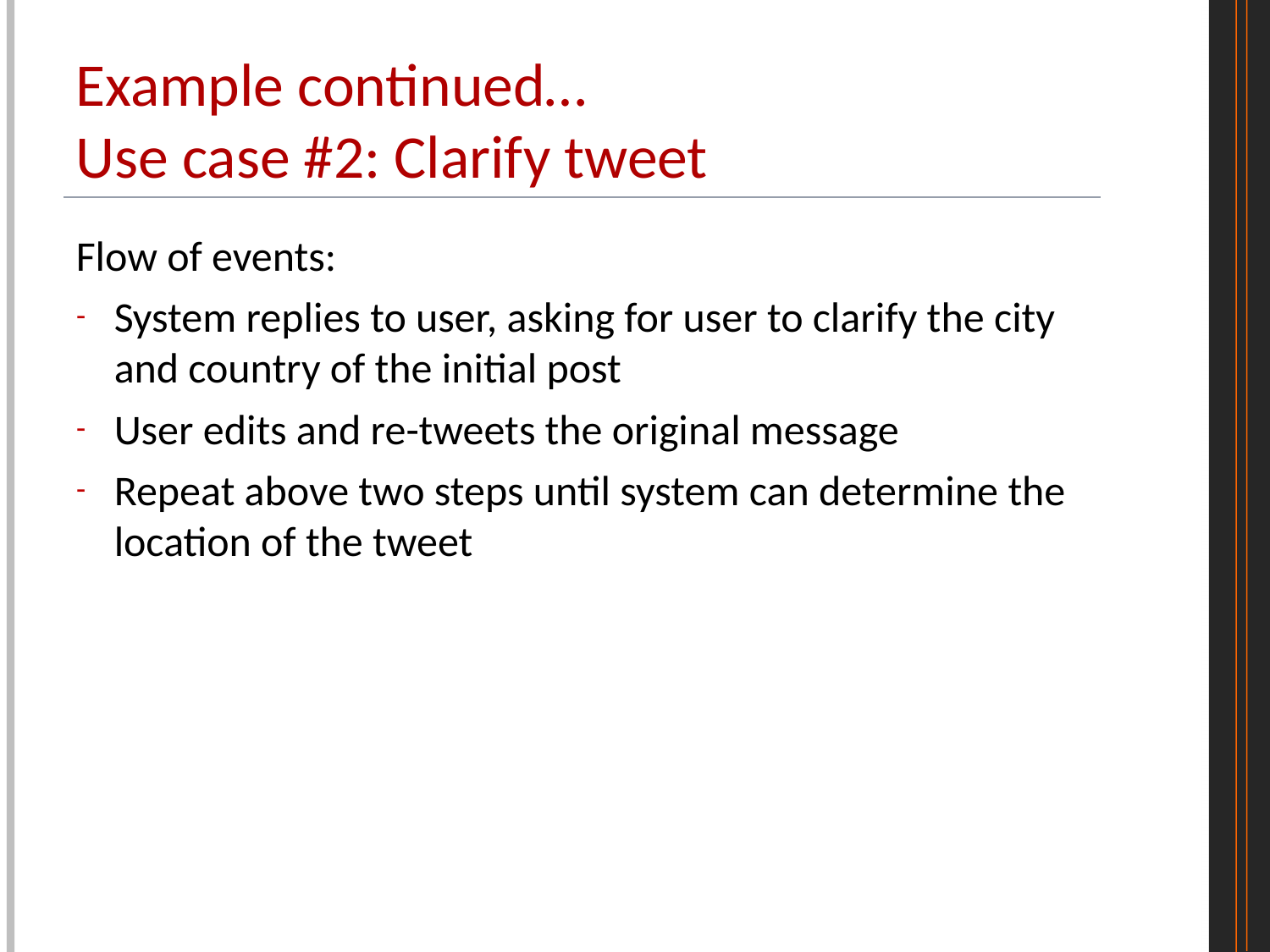

# Example continued… Use case #2: Clarify tweet
Flow of events:
System replies to user, asking for user to clarify the city and country of the initial post
User edits and re-tweets the original message
Repeat above two steps until system can determine the location of the tweet